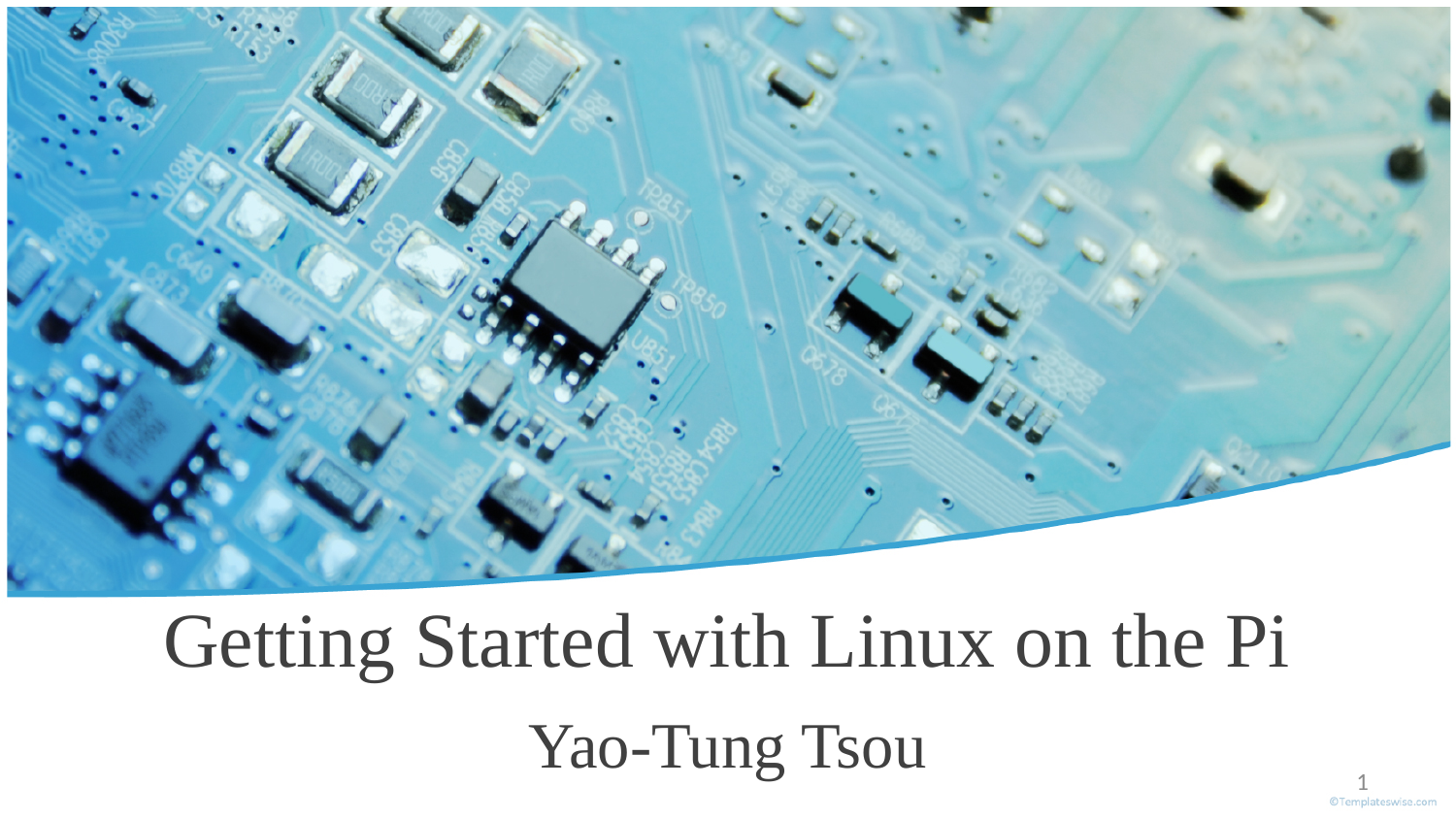

# Getting Started with Linux on the Pi
Yao-Tung Tsou
1